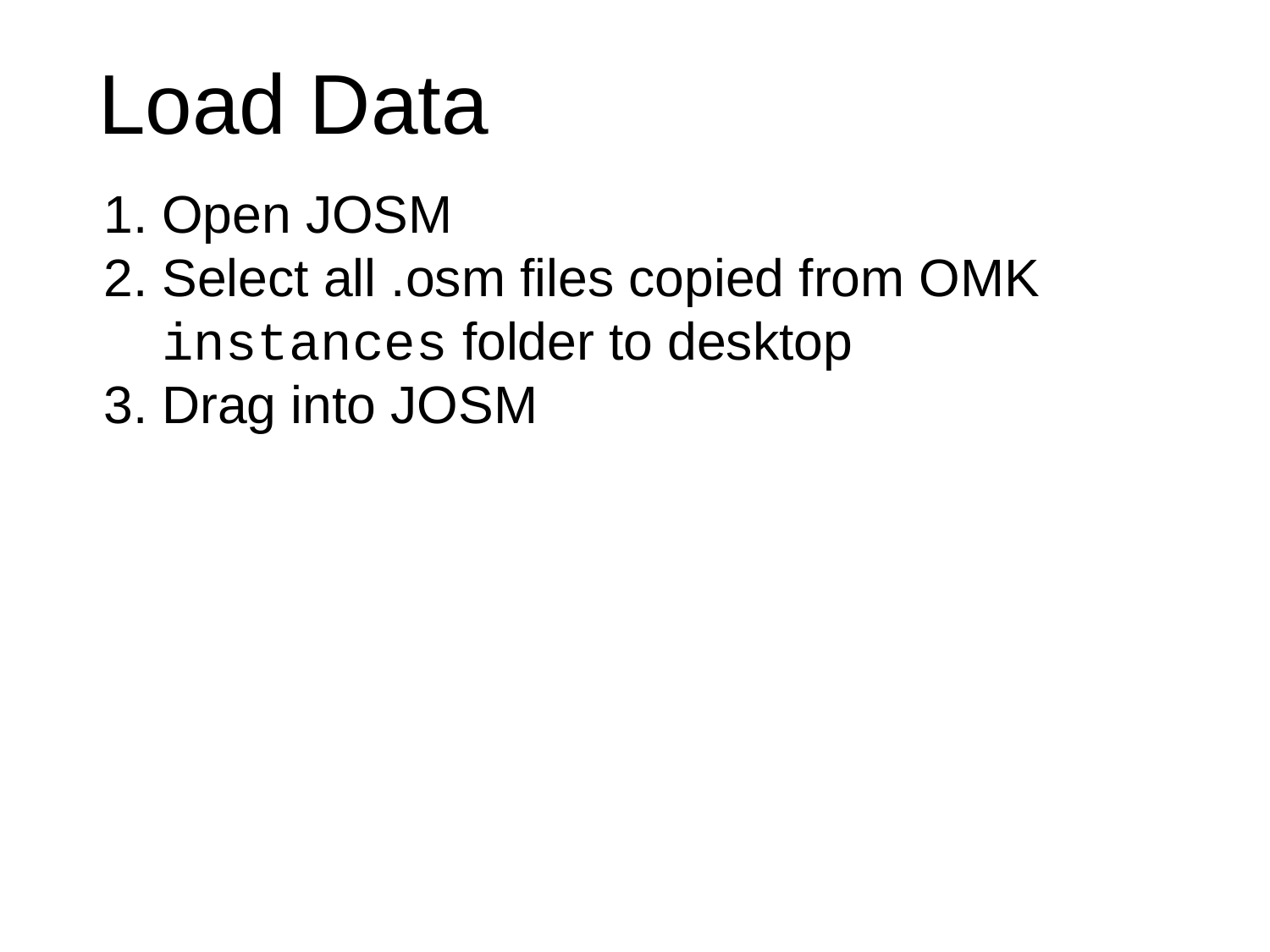

Load Data

Open JOSM
Select all .osm files copied from OMK instances folder to desktop
Drag into JOSM